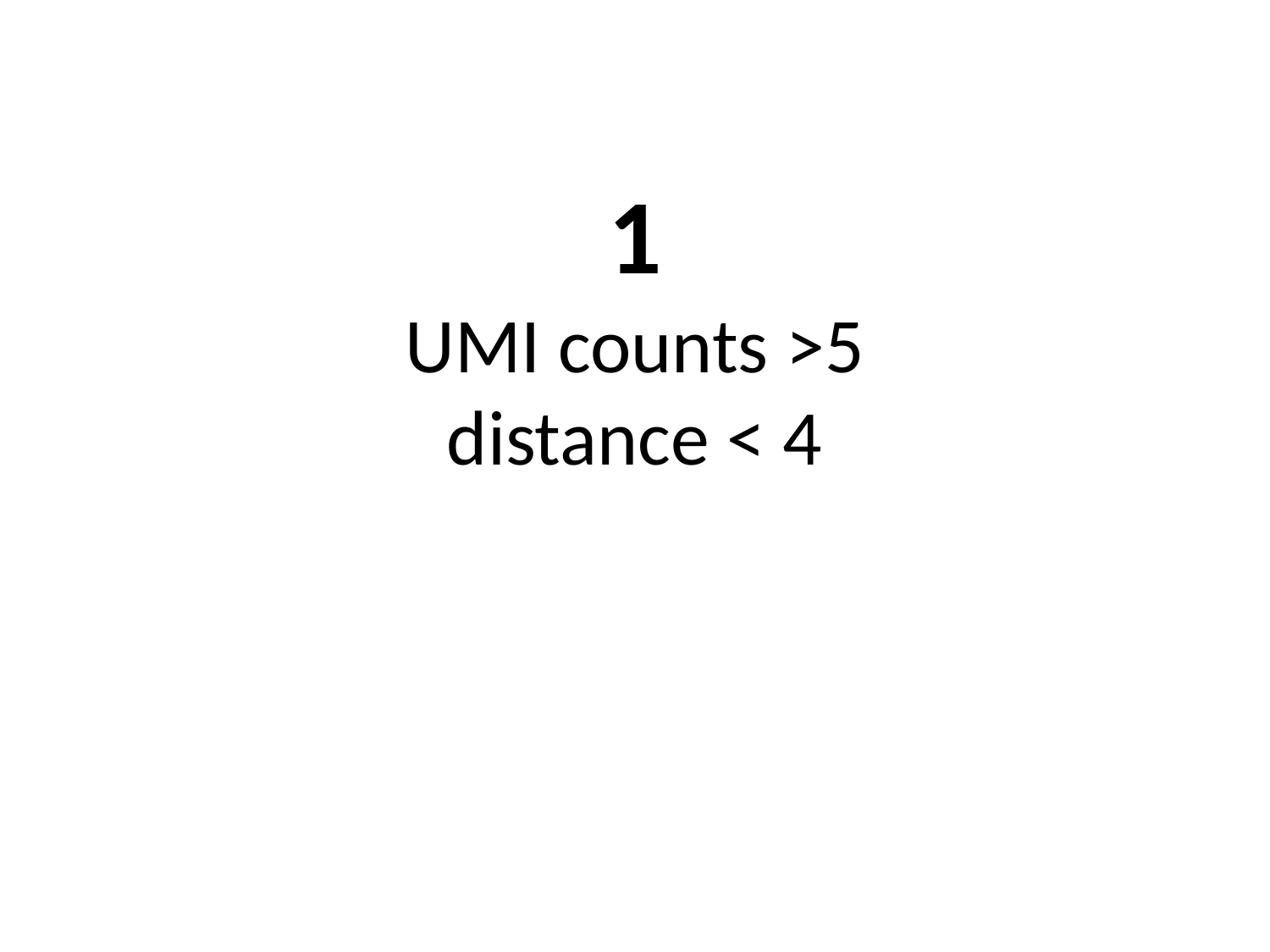

# 1 UMI counts >5 distance < 4